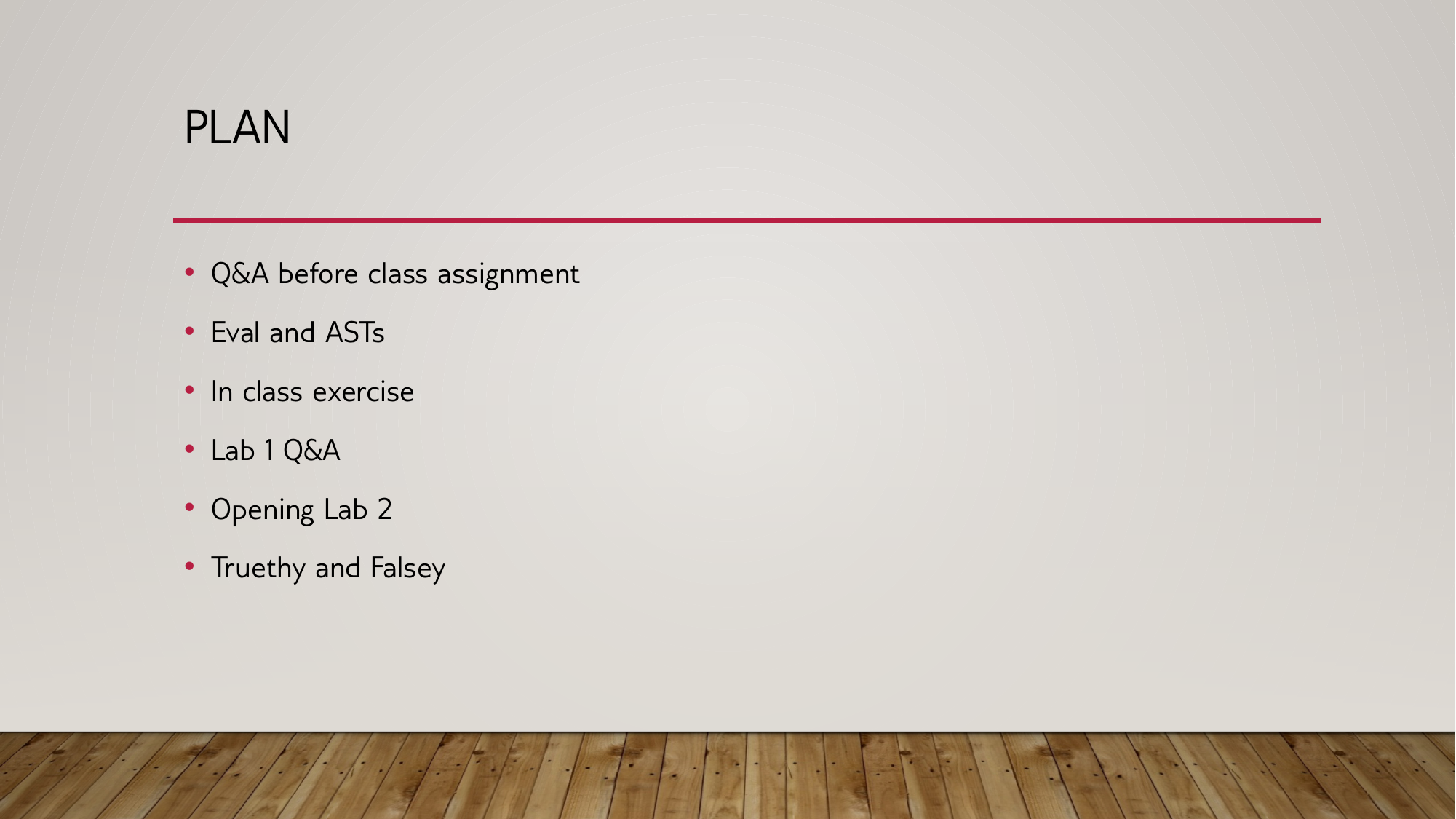

# PLAN
Q&A before class assignment
Eval and ASTs
In class exercise
Lab 1 Q&A
Opening Lab 2
Truethy and Falsey